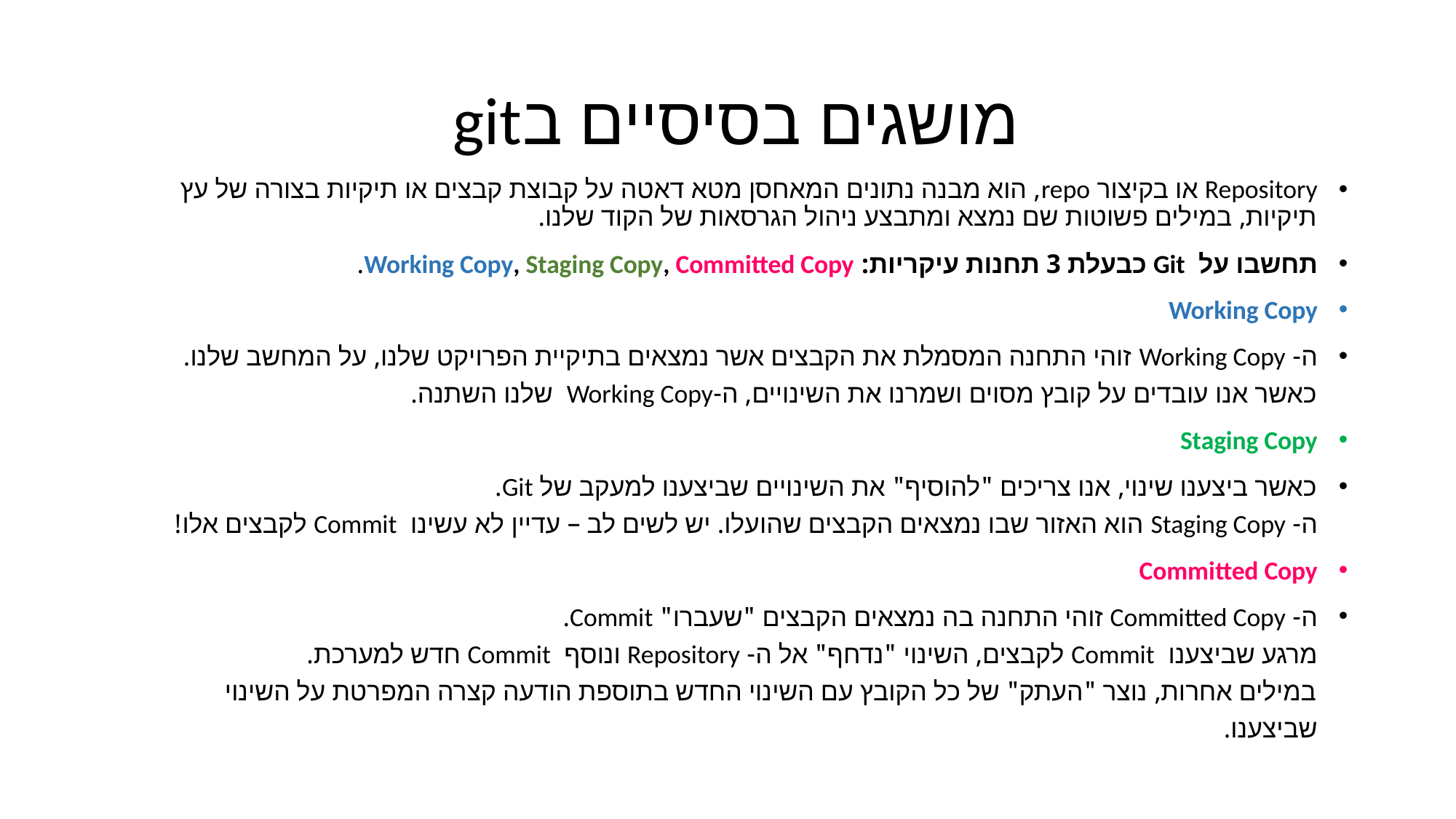

# מושגים בסיסיים בgit
Repository או בקיצור repo, הוא מבנה נתונים המאחסן מטא דאטה על קבוצת קבצים או תיקיות בצורה של עץ תיקיות, במילים פשוטות שם נמצא ומתבצע ניהול הגרסאות של הקוד שלנו.
תחשבו על  Git כבעלת 3 תחנות עיקריות: Working Copy, Staging Copy, Committed Copy.
Working Copy
ה- Working Copy זוהי התחנה המסמלת את הקבצים אשר נמצאים בתיקיית הפרויקט שלנו, על המחשב שלנו.
כאשר אנו עובדים על קובץ מסוים ושמרנו את השינויים, ה-Working Copy  שלנו השתנה.
Staging Copy
כאשר ביצענו שינוי, אנו צריכים "להוסיף" את השינויים שביצענו למעקב של Git.
ה- Staging Copy הוא האזור שבו נמצאים הקבצים שהועלו. יש לשים לב – עדיין לא עשינו  Commit לקבצים אלו!
Committed Copy
ה- Committed Copy זוהי התחנה בה נמצאים הקבצים "שעברו" Commit.
מרגע שביצענו  Commit לקבצים, השינוי "נדחף" אל ה- Repository ונוסף  Commit חדש למערכת.
במילים אחרות, נוצר "העתק" של כל הקובץ עם השינוי החדש בתוספת הודעה קצרה המפרטת על השינוי שביצענו.